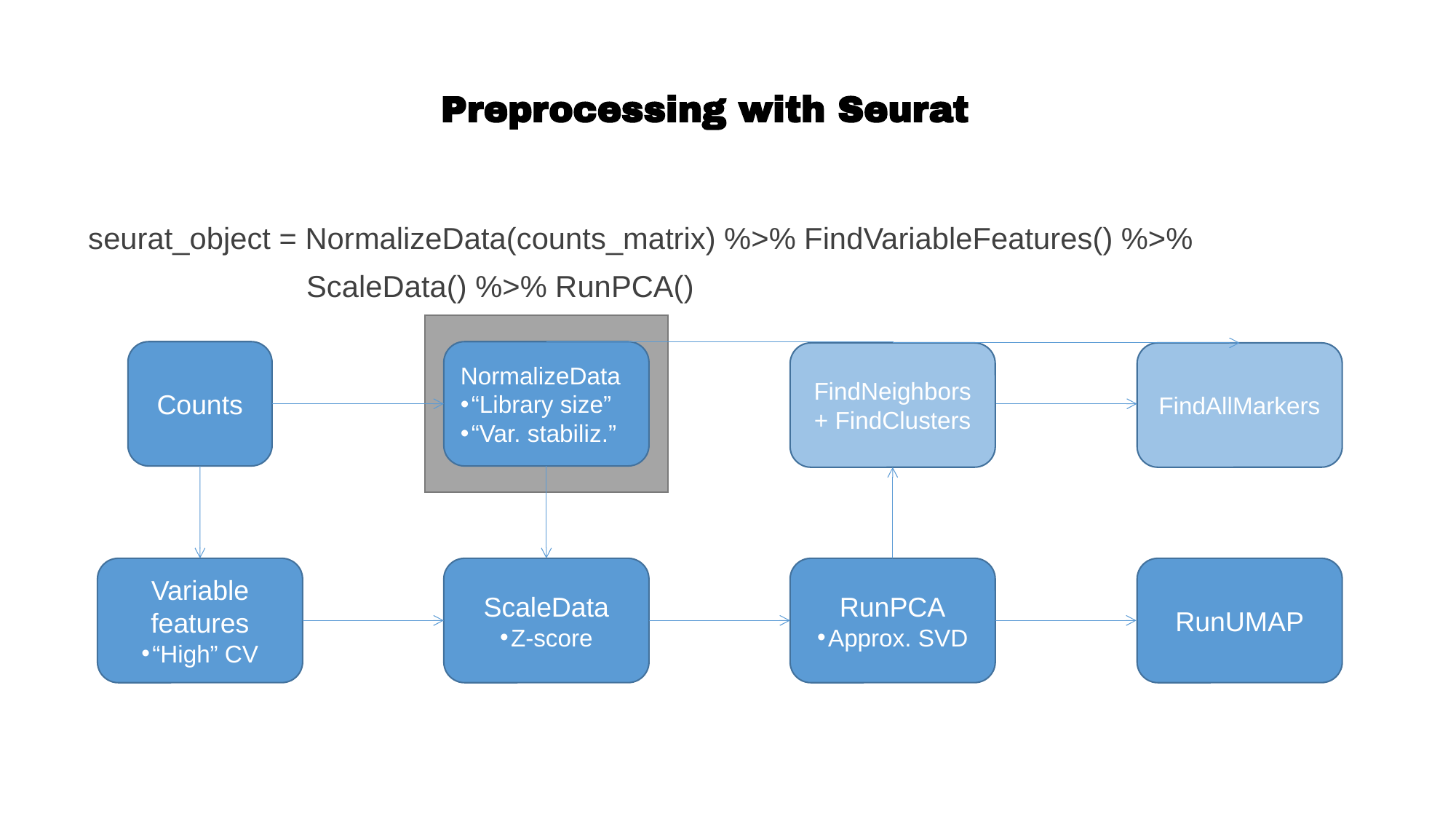

# Preprocessing with Seurat
seurat_object = NormalizeData(counts_matrix) %>% FindVariableFeatures() %>%
		ScaleData() %>% RunPCA()

Counts
NormalizeData
“Library size”
“Var. stabiliz.”
FindNeighbors+ FindClusters
FindAllMarkers
Variable features
“High” CV
ScaleData
Z-score
RunPCA
Approx. SVD
RunUMAP